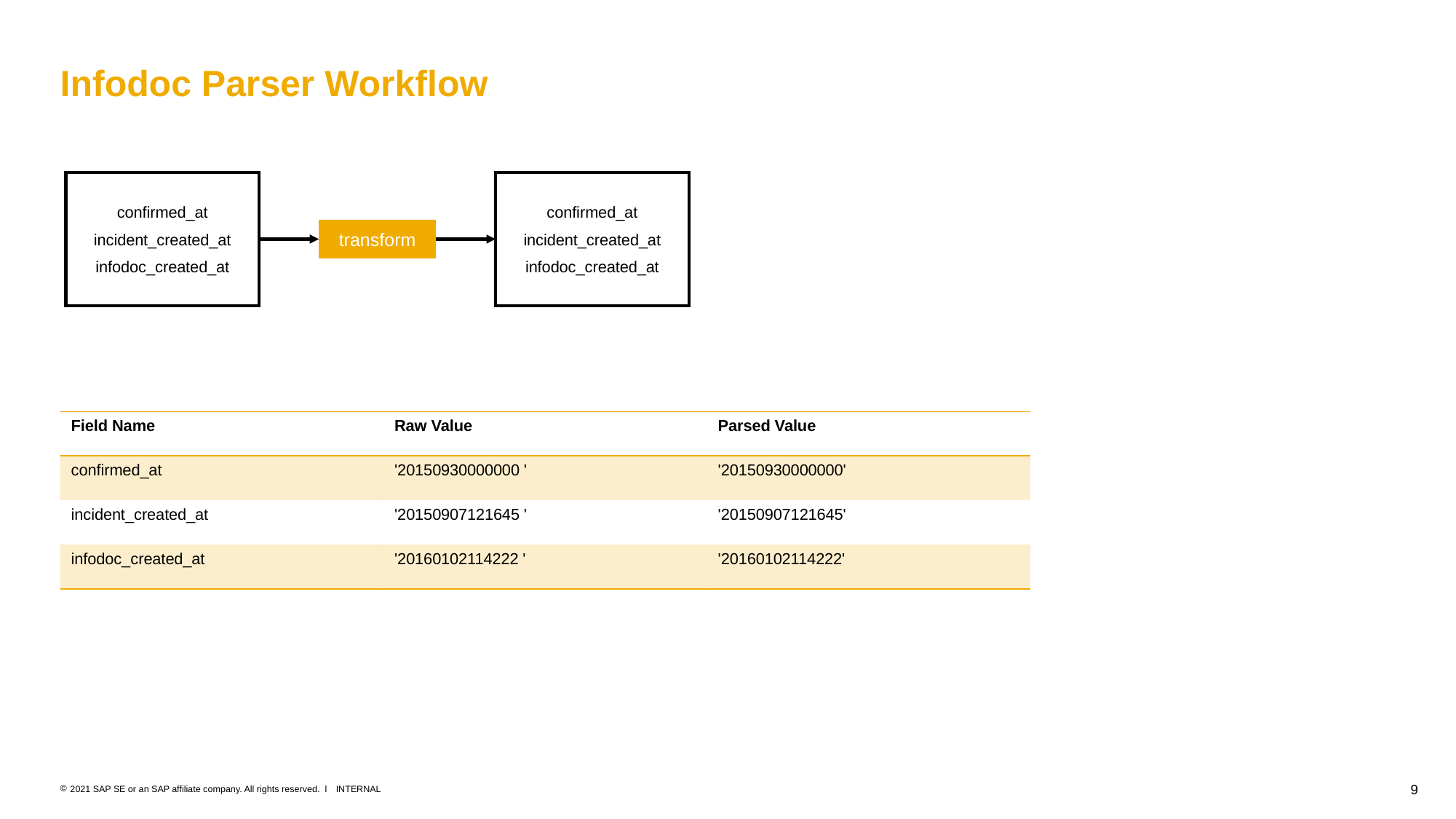

# Infodoc Parser Workflow
confirmed_at
incident_created_at
infodoc_created_at
confirmed_at
incident_created_at
infodoc_created_at
transform
| Field Name | Raw Value | Parsed Value |
| --- | --- | --- |
| confirmed\_at | '20150930000000 ' | '20150930000000' |
| incident\_created\_at | '20150907121645 ' | '20150907121645' |
| infodoc\_created\_at | '20160102114222 ' | '20160102114222' |